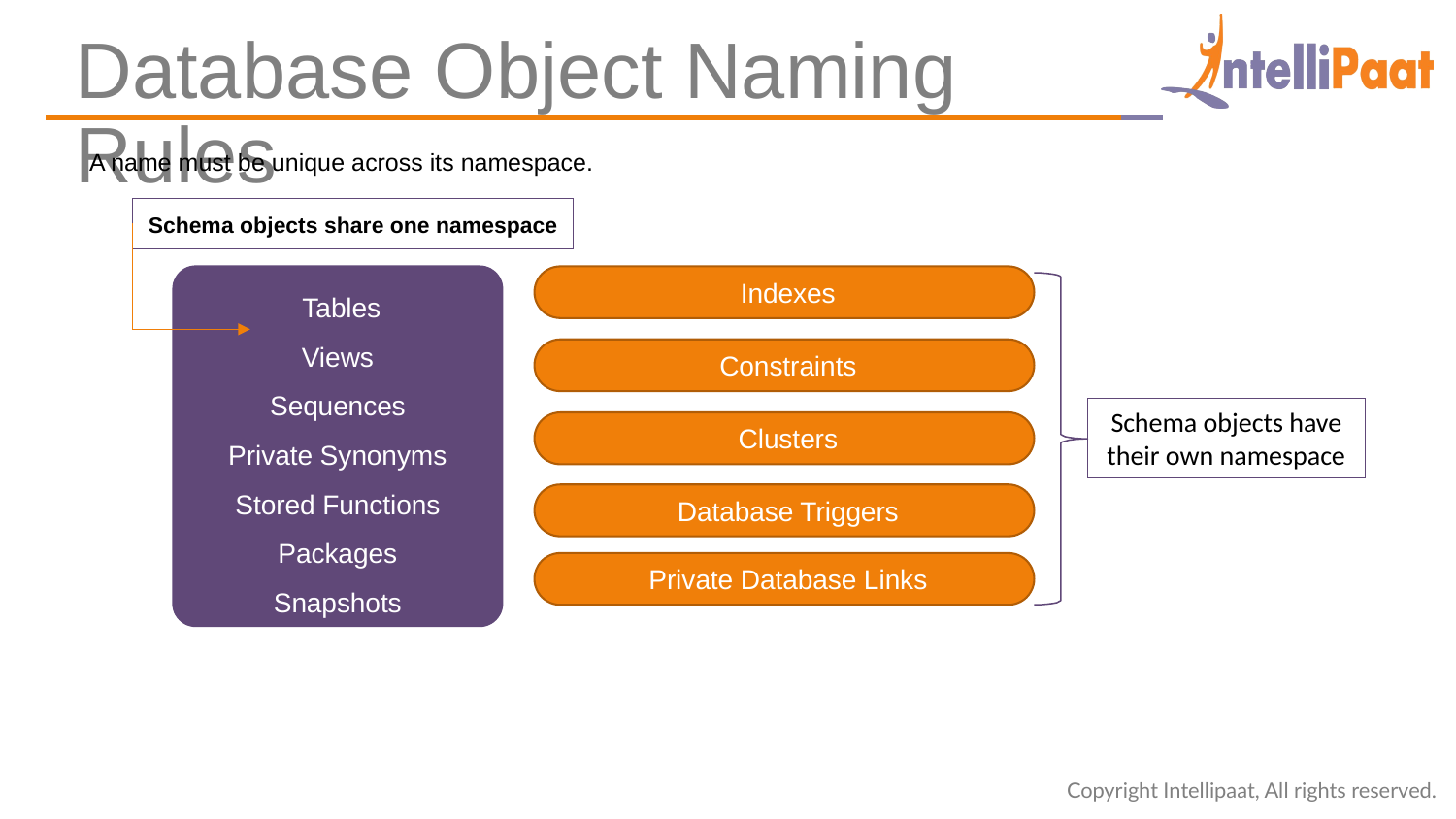

Database Object Naming Rules
A name must be unique across its namespace.
Schema objects share one namespace
 Tables
Views
Sequences
Private Synonyms
Stored Functions
Packages
Snapshots
 Indexes
 Constraints
 Clusters
 Database Triggers
 Private Database Links

Schema objects have their own namespace